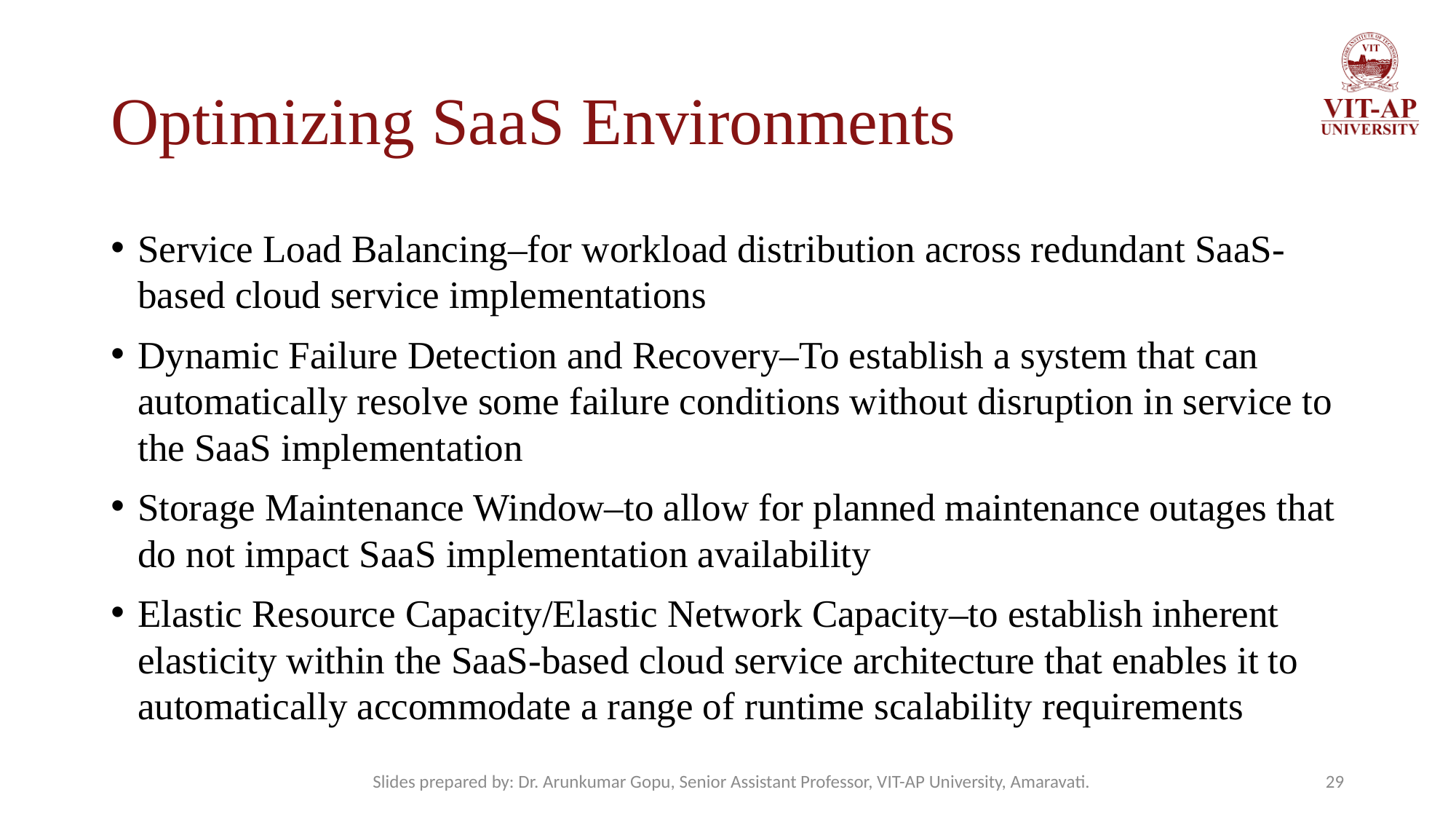

# Optimizing SaaS Environments
Service Load Balancing–for workload distribution across redundant SaaS-based cloud service implementations
Dynamic Failure Detection and Recovery–To establish a system that can automatically resolve some failure conditions without disruption in service to the SaaS implementation
Storage Maintenance Window–to allow for planned maintenance outages that do not impact SaaS implementation availability
Elastic Resource Capacity/Elastic Network Capacity–to establish inherent elasticity within the SaaS-based cloud service architecture that enables it to automatically accommodate a range of runtime scalability requirements

Slides prepared by: Dr. Arunkumar Gopu, Senior Assistant Professor, VIT-AP University, Amaravati.
29